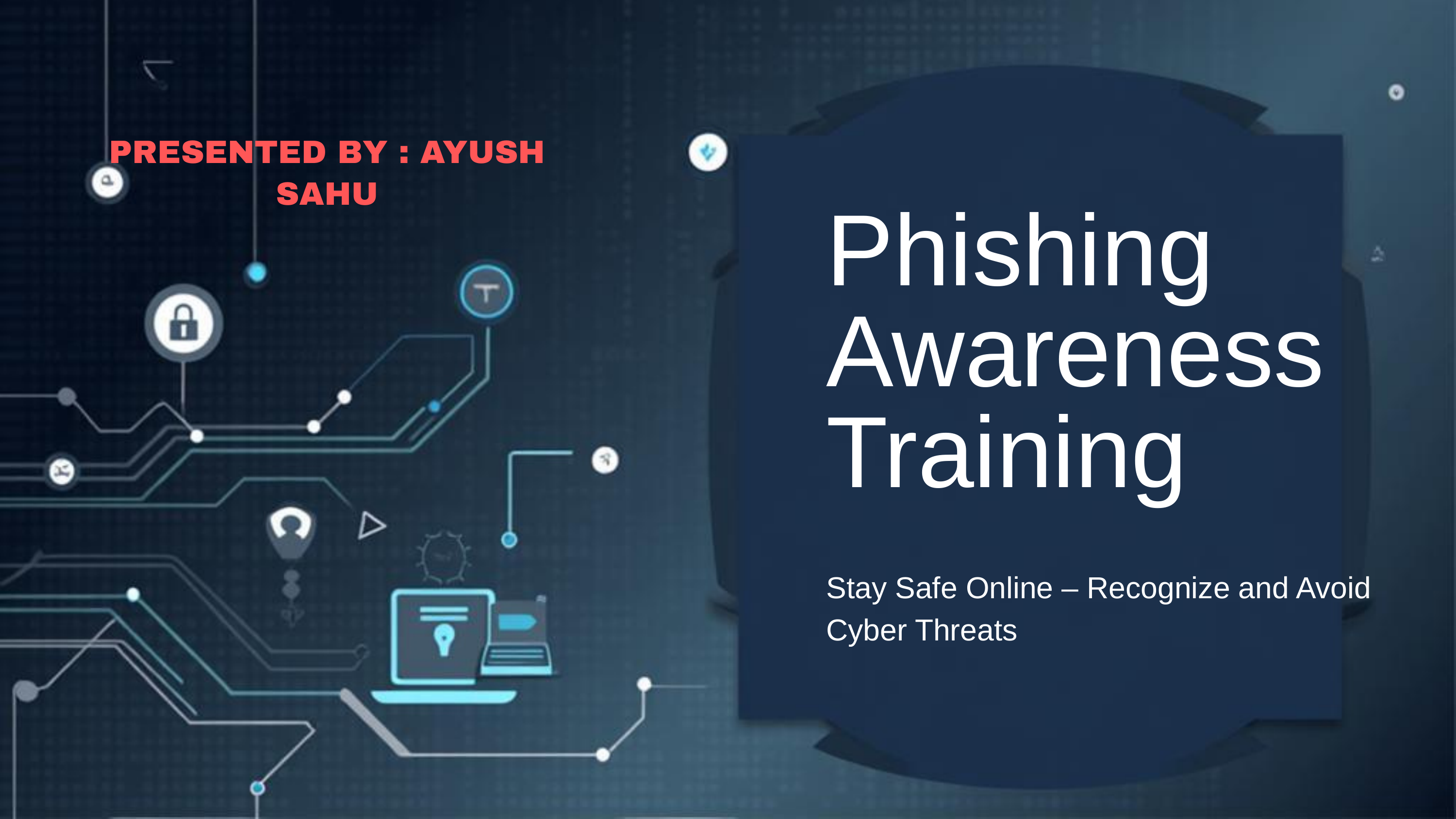

PRESENTED BY : AYUSH SAHU
Phishing Awareness Training
Stay Safe Online – Recognize and Avoid Cyber Threats